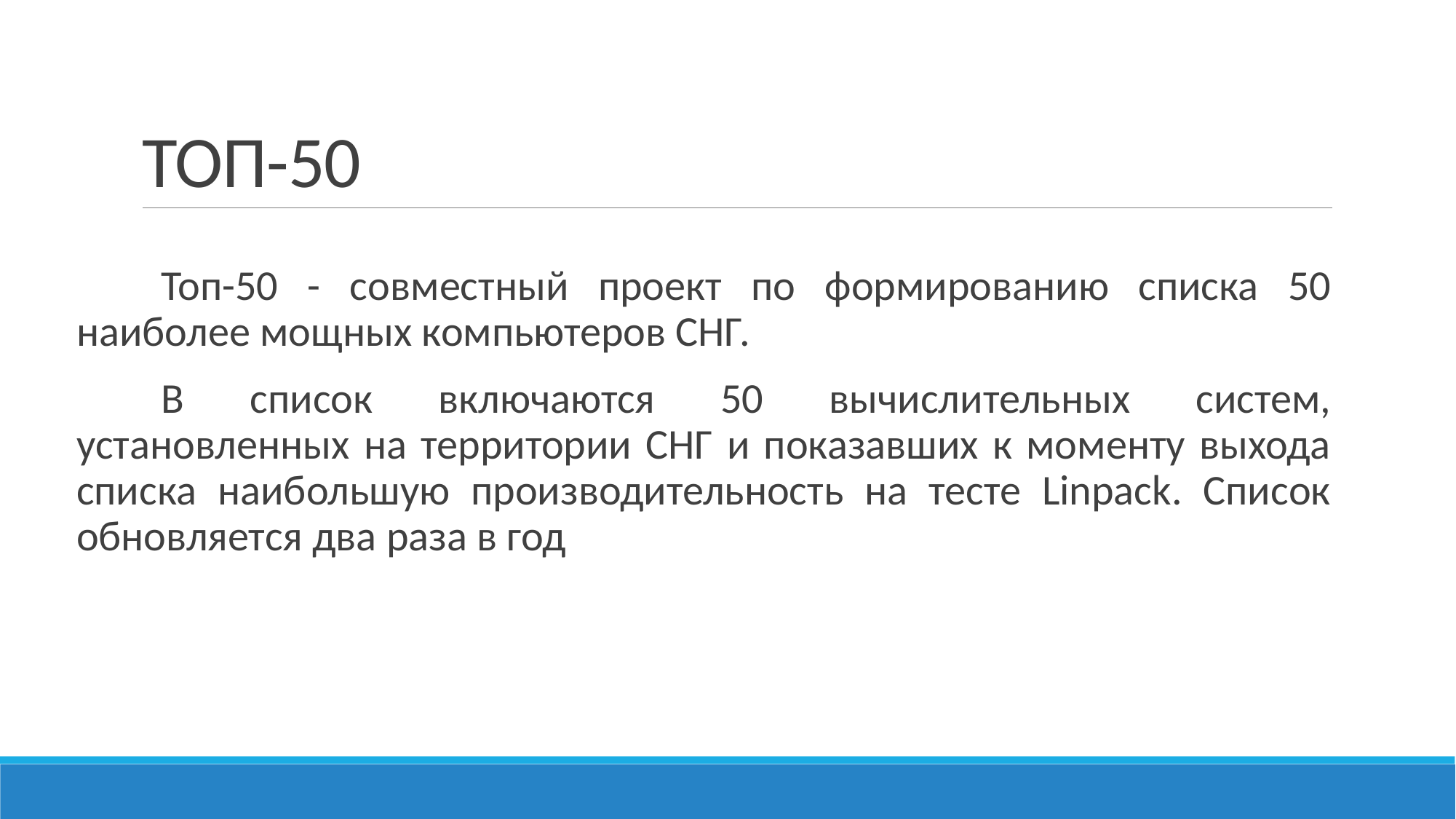

# ТОП-50
Топ-50 - совместный проект по формированию списка 50 наиболее мощных компьютеров СНГ.
В список включаются 50 вычислительных систем, установленных на территории СНГ и показавших к моменту выхода списка наибольшую производительность на тесте Linpack. Список обновляется два раза в год